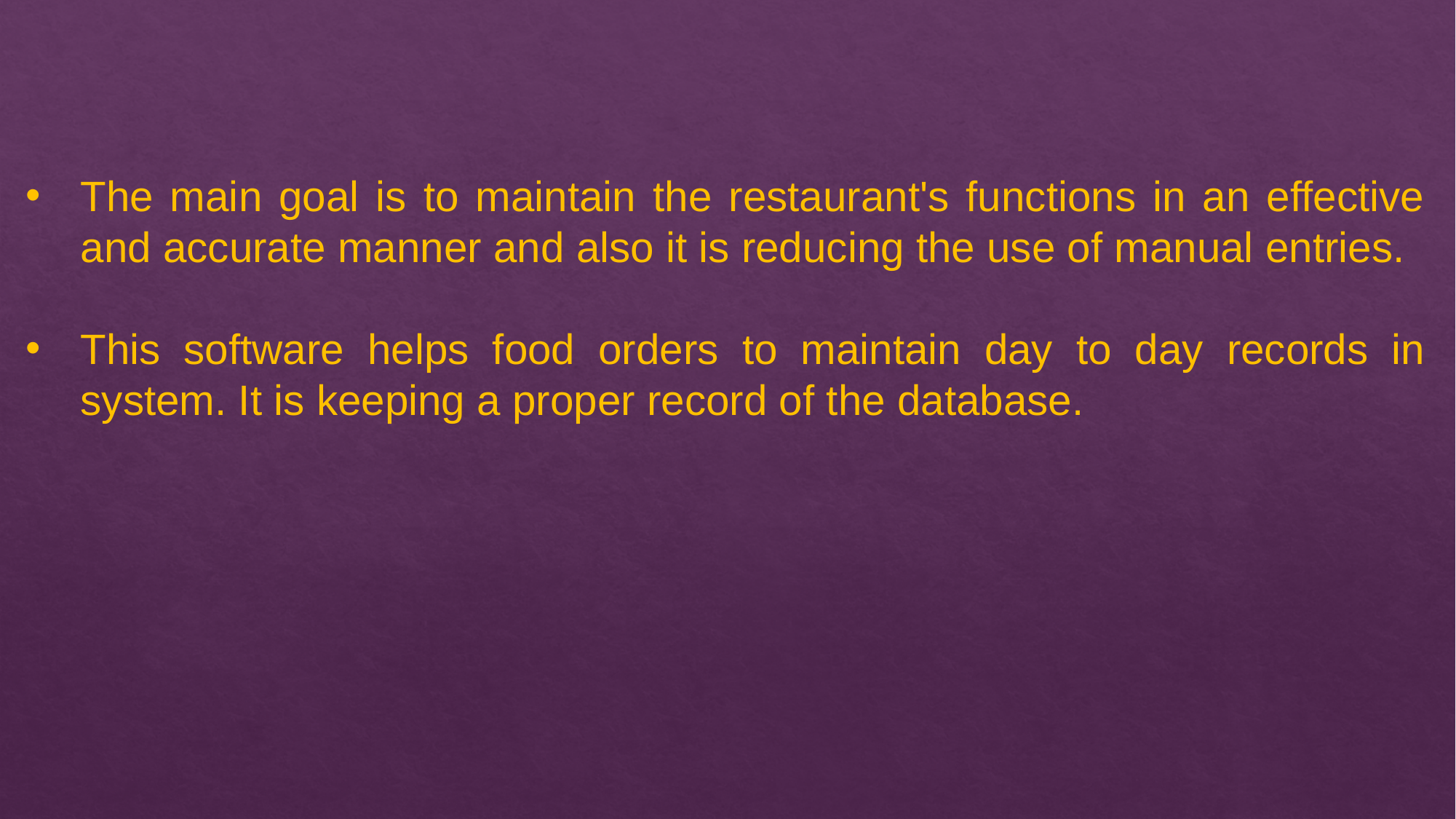

The main goal is to maintain the restaurant's functions in an effective and accurate manner and also it is reducing the use of manual entries.

This software helps food orders to maintain day to day records in system. It is keeping a proper record of the database.